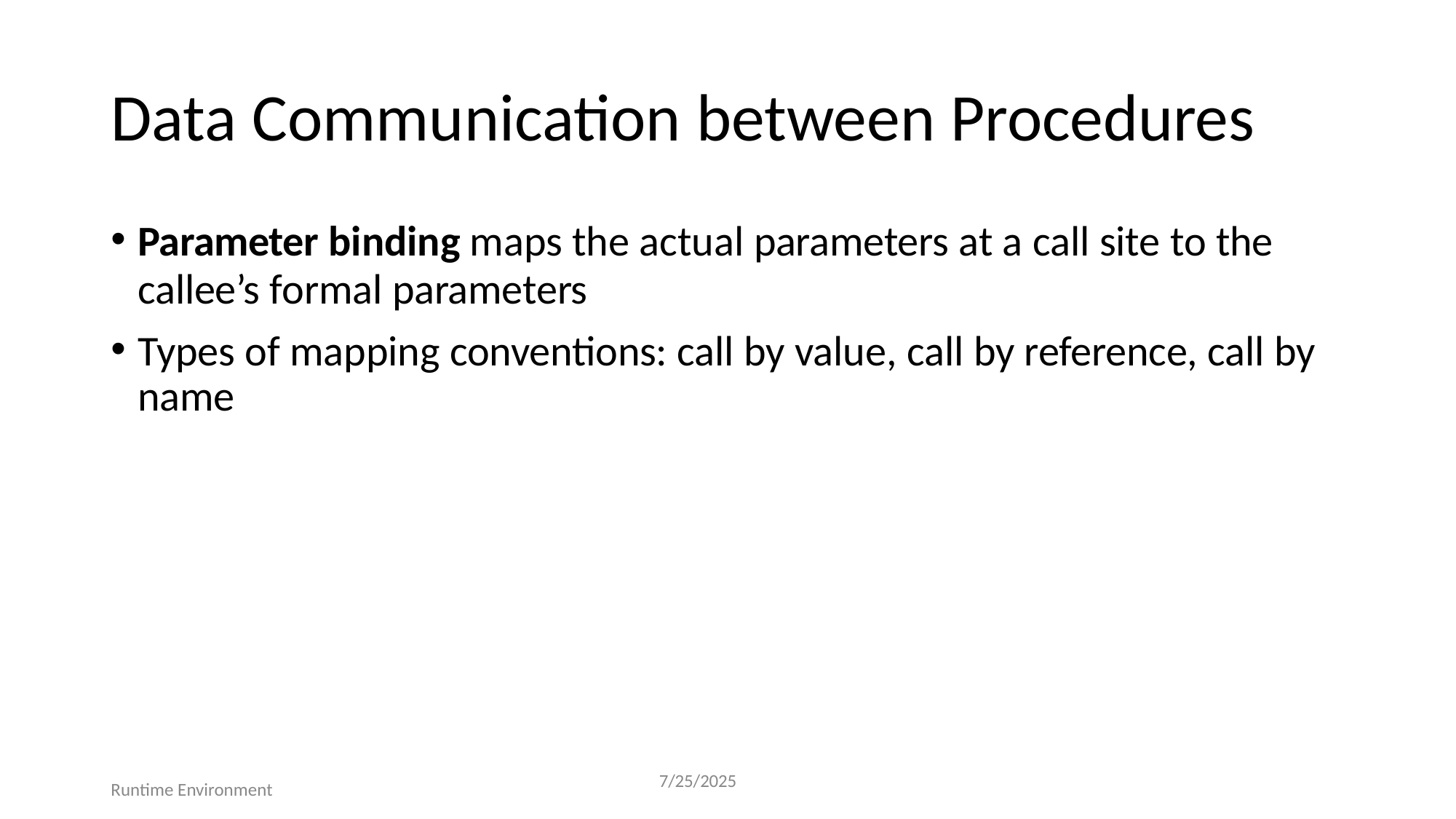

# Data Communication between Procedures
Parameter binding maps the actual parameters at a call site to the
callee’s formal parameters
Types of mapping conventions: call by value, call by reference, call by name
42
7/25/2025
Runtime Environment